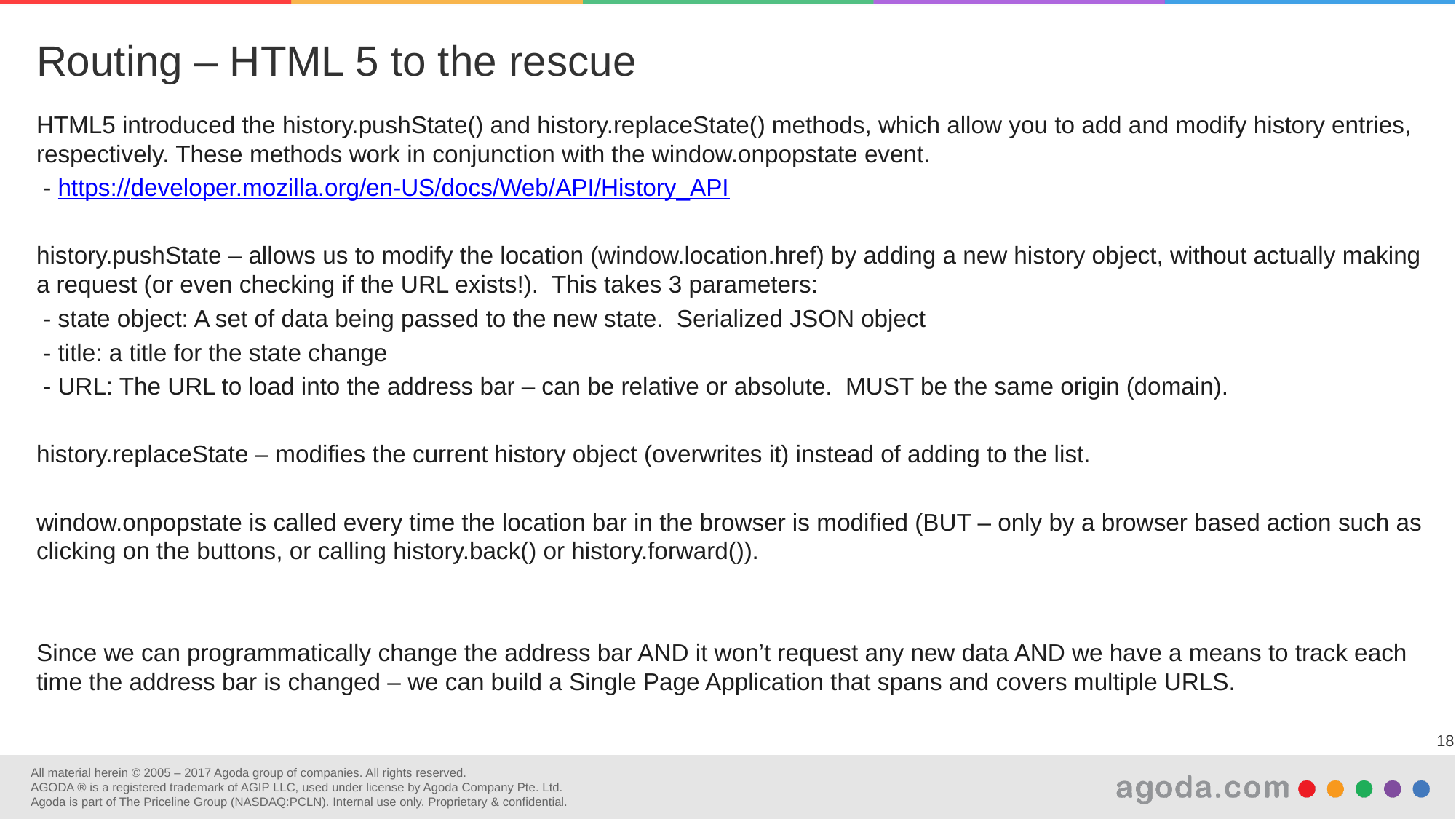

Routing – HTML 5 to the rescue
HTML5 introduced the history.pushState() and history.replaceState() methods, which allow you to add and modify history entries, respectively. These methods work in conjunction with the window.onpopstate event.
 - https://developer.mozilla.org/en-US/docs/Web/API/History_API

history.pushState – allows us to modify the location (window.location.href) by adding a new history object, without actually making a request (or even checking if the URL exists!).  This takes 3 parameters:
 - state object: A set of data being passed to the new state.  Serialized JSON object
 - title: a title for the state change
 - URL: The URL to load into the address bar – can be relative or absolute.  MUST be the same origin (domain).

history.replaceState – modifies the current history object (overwrites it) instead of adding to the list.

window.onpopstate is called every time the location bar in the browser is modified (BUT – only by a browser based action such as clicking on the buttons, or calling history.back() or history.forward()).

Since we can programmatically change the address bar AND it won’t request any new data AND we have a means to track each time the address bar is changed – we can build a Single Page Application that spans and covers multiple URLS.